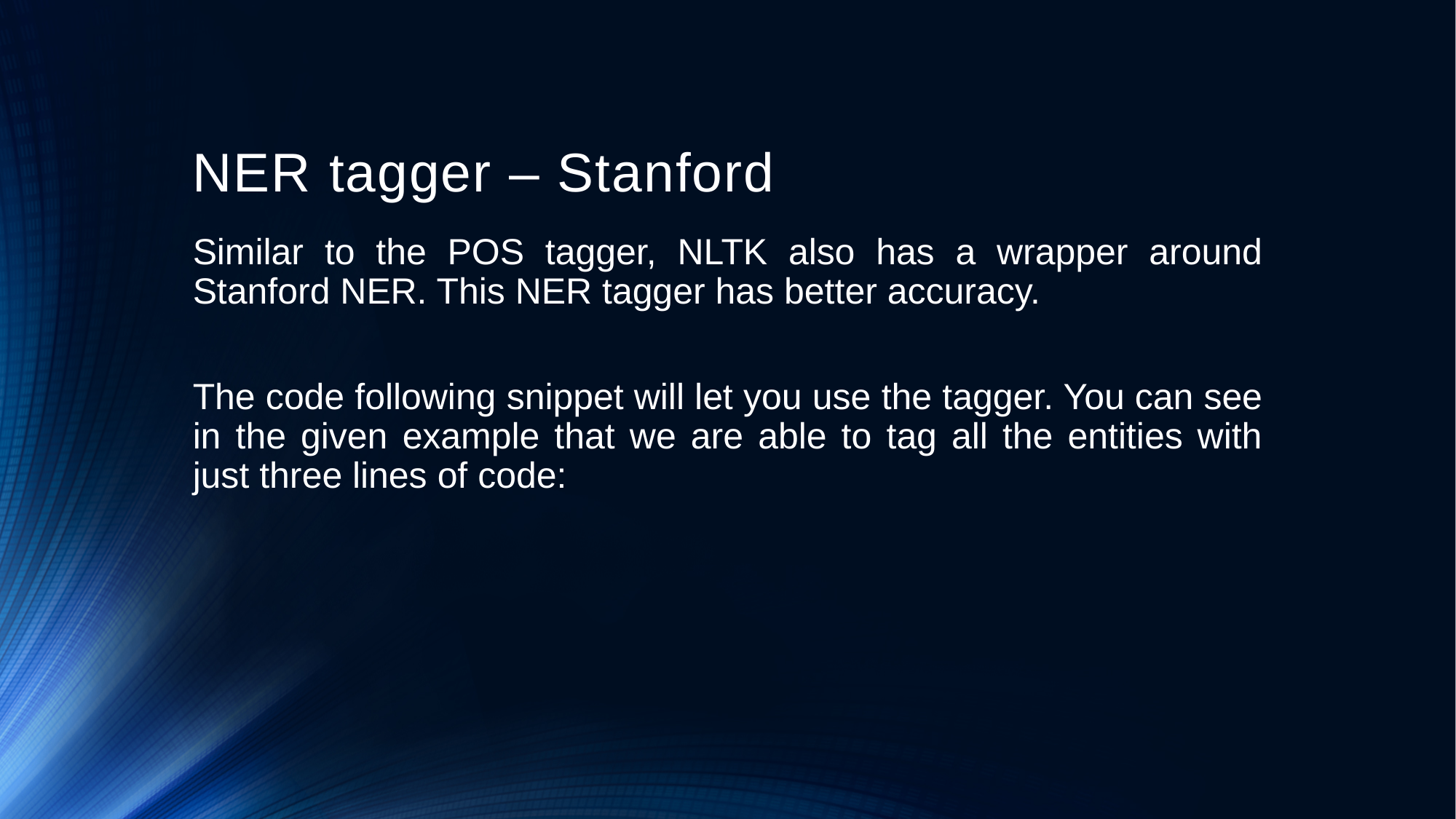

# NER tagger – Stanford
Similar to the POS tagger, NLTK also has a wrapper around Stanford NER. This NER tagger has better accuracy.
The code following snippet will let you use the tagger. You can see in the given example that we are able to tag all the entities with just three lines of code: